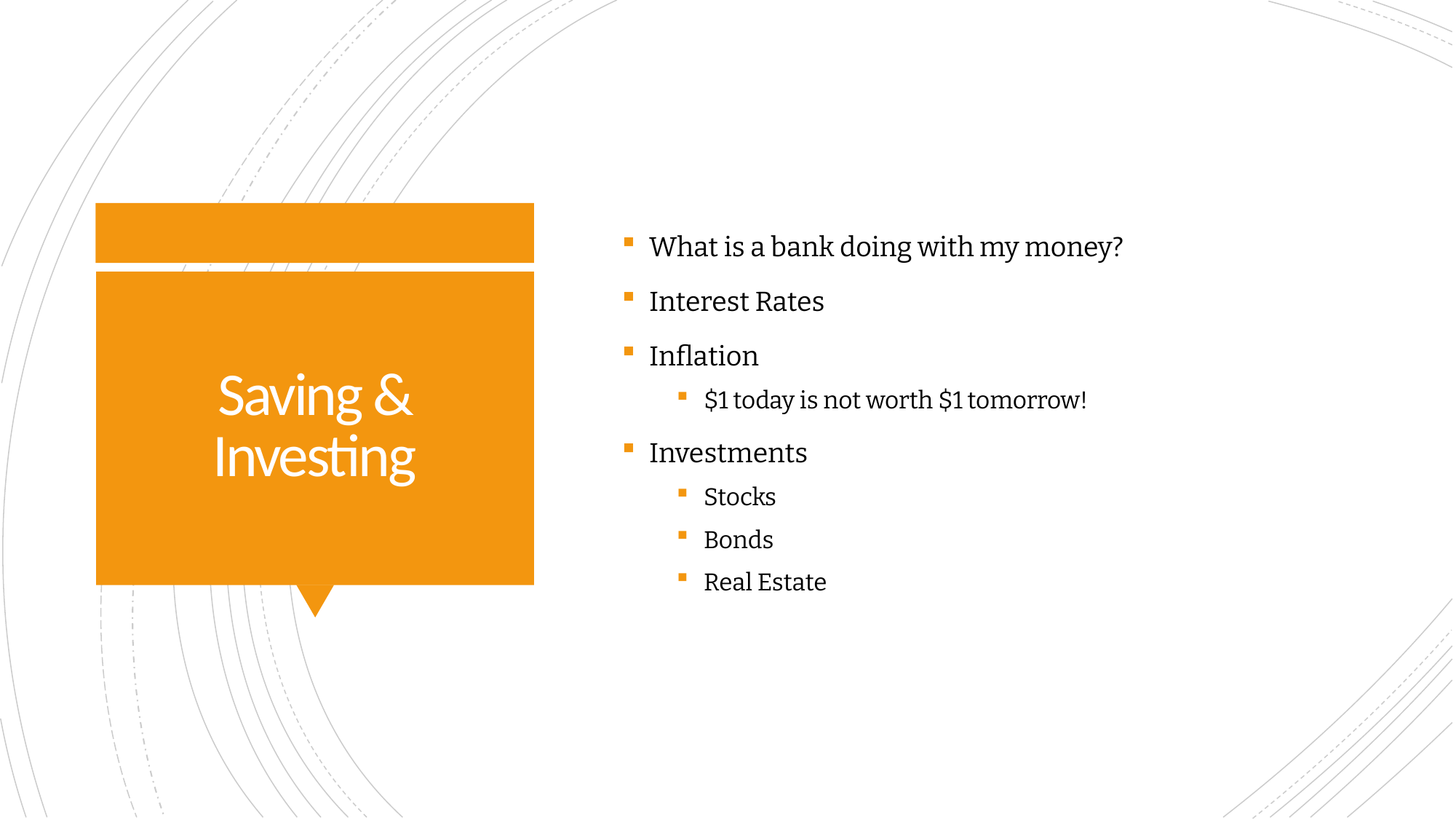

What is a bank doing with my money?
Interest Rates
Inflation
$1 today is not worth $1 tomorrow!
Investments
Stocks
Bonds
Real Estate
# Saving & Investing